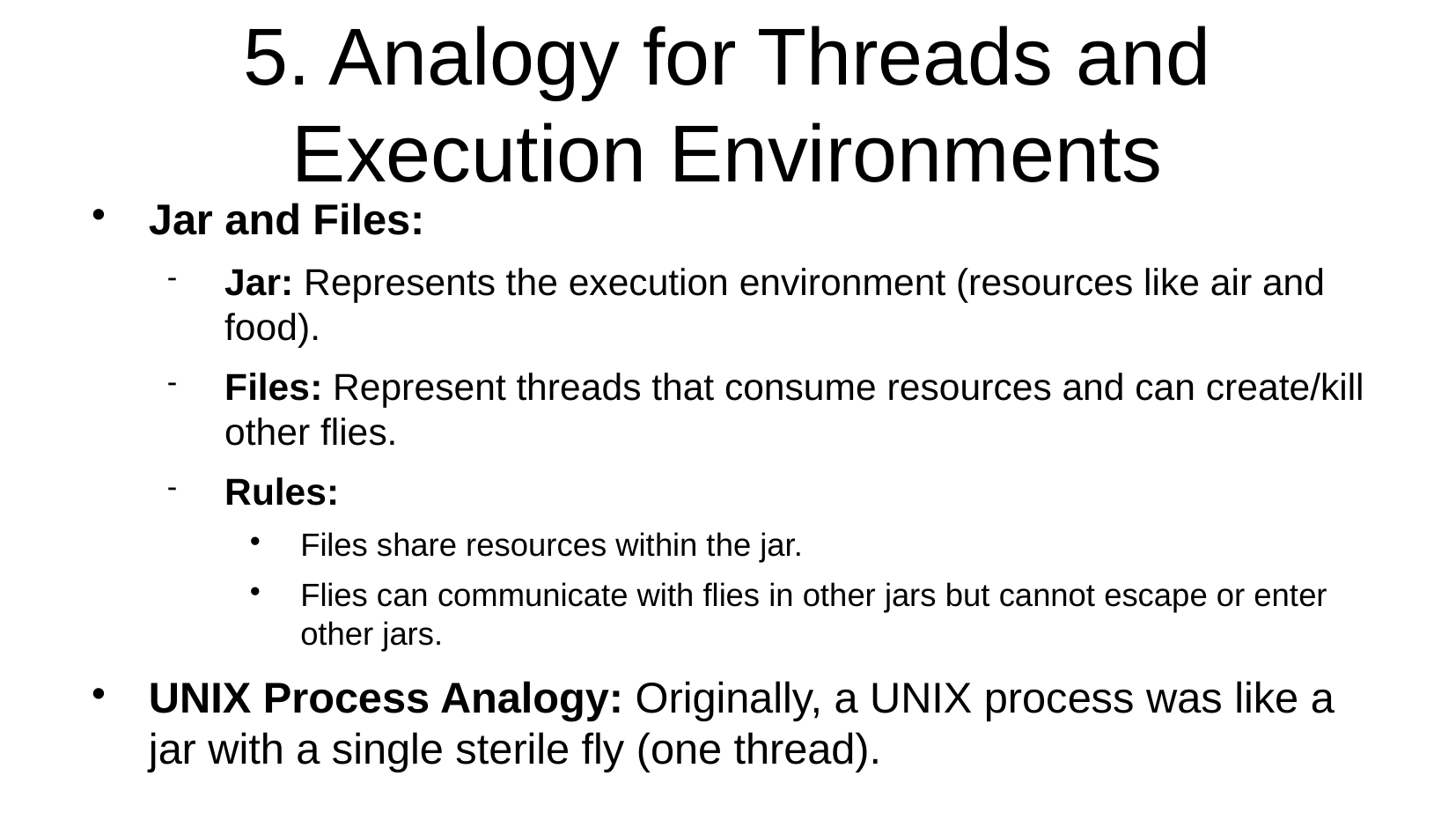

5. Analogy for Threads and Execution Environments
Jar and Files:
Jar: Represents the execution environment (resources like air and food).
Files: Represent threads that consume resources and can create/kill other flies.
Rules:
Files share resources within the jar.
Flies can communicate with flies in other jars but cannot escape or enter other jars.
UNIX Process Analogy: Originally, a UNIX process was like a jar with a single sterile fly (one thread).